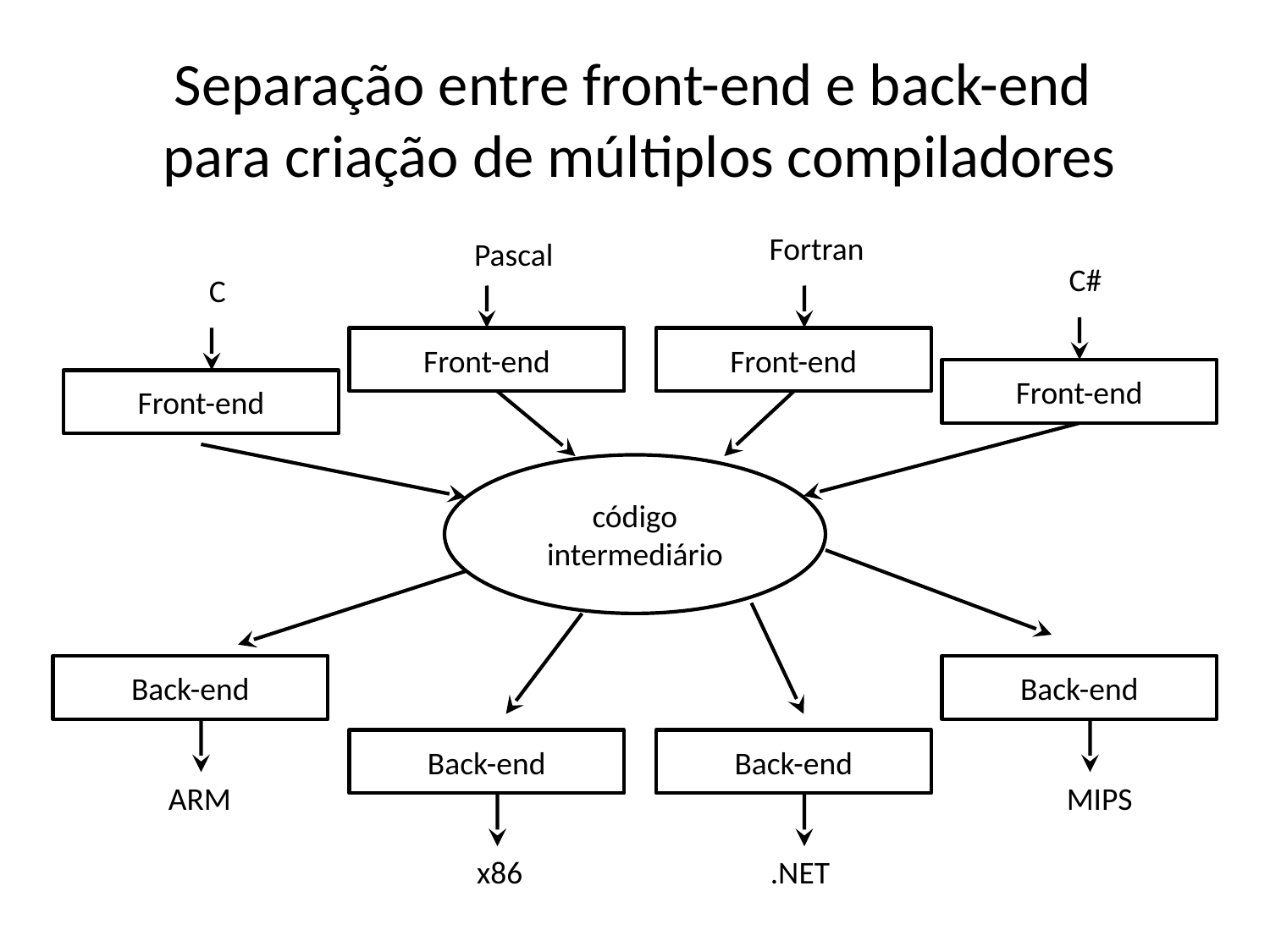

Separação entre front-end e back-end
para criação de múltiplos compiladores
Fortran
Pascal
C#
C

Front-end
Front-end
Front-end
Front-end

código intermediário

Back-end
Back-end

Back-end
Back-end
ARM
MIPS

x86
.NET